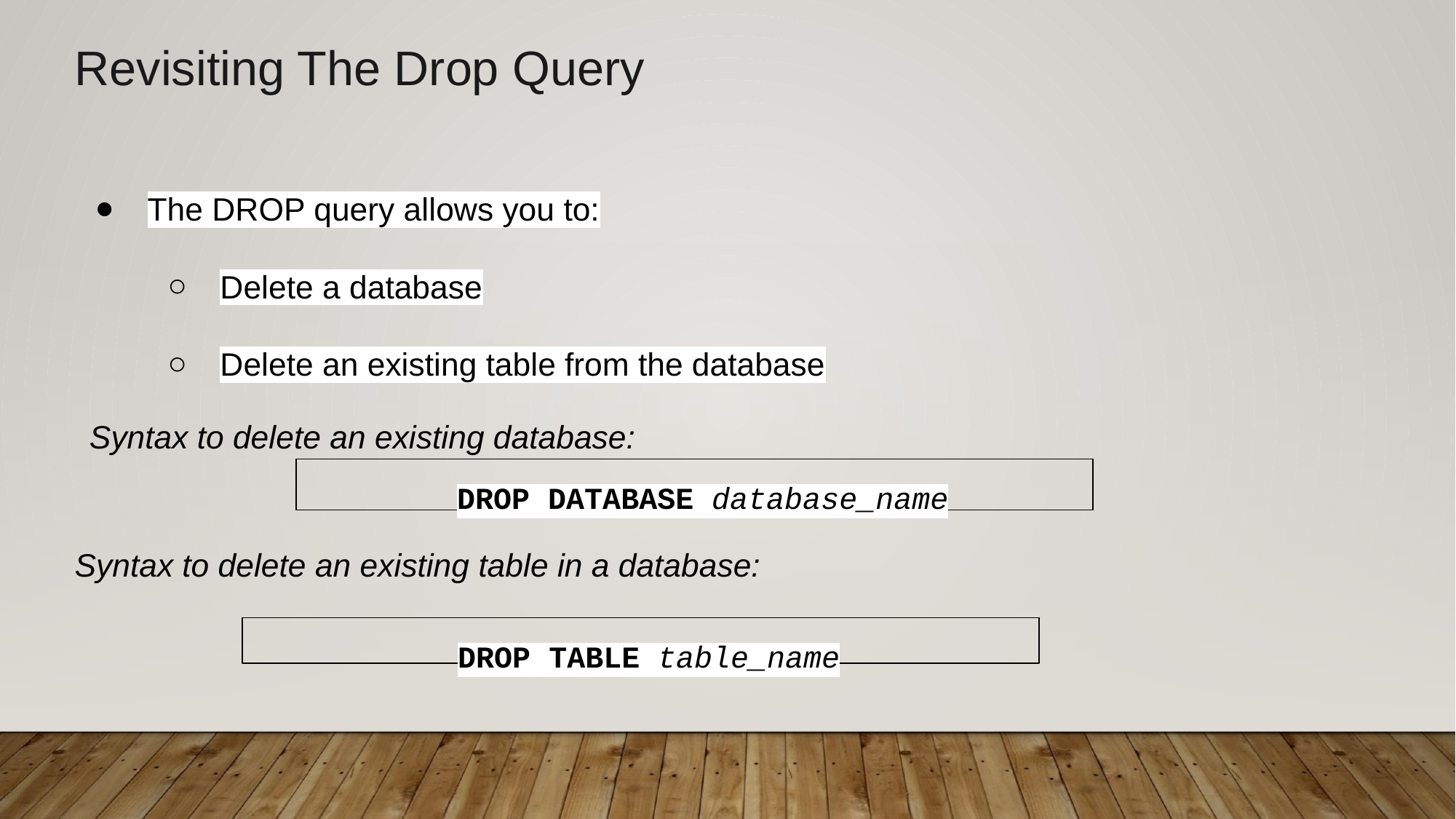

Revisiting The Drop Query
The DROP query allows you to:
Delete a database
Delete an existing table from the database
Syntax to delete an existing database:
DROP DATABASE database_name

Syntax to delete an existing table in a database:
DROP TABLE table_name